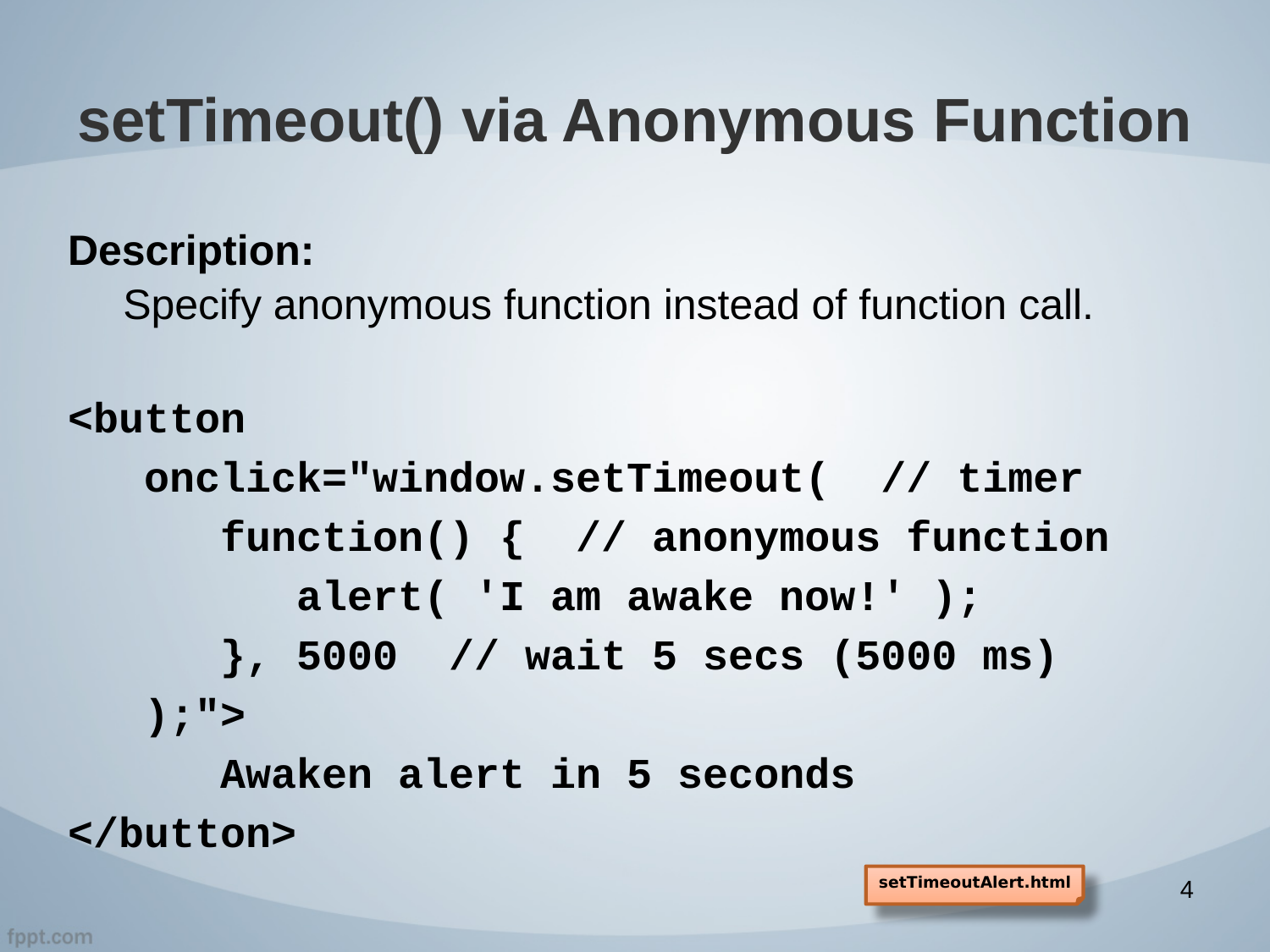

# setTimeout() via Anonymous Function
Description:
Specify anonymous function instead of function call.

<button
   onclick="window.setTimeout(  // timer
      function() {  // anonymous function
         alert( 'I am awake now!' );
      }, 5000  // wait 5 secs (5000 ms)
   );">
      Awaken alert in 5 seconds
</button>
setTimeoutAlert.html
4